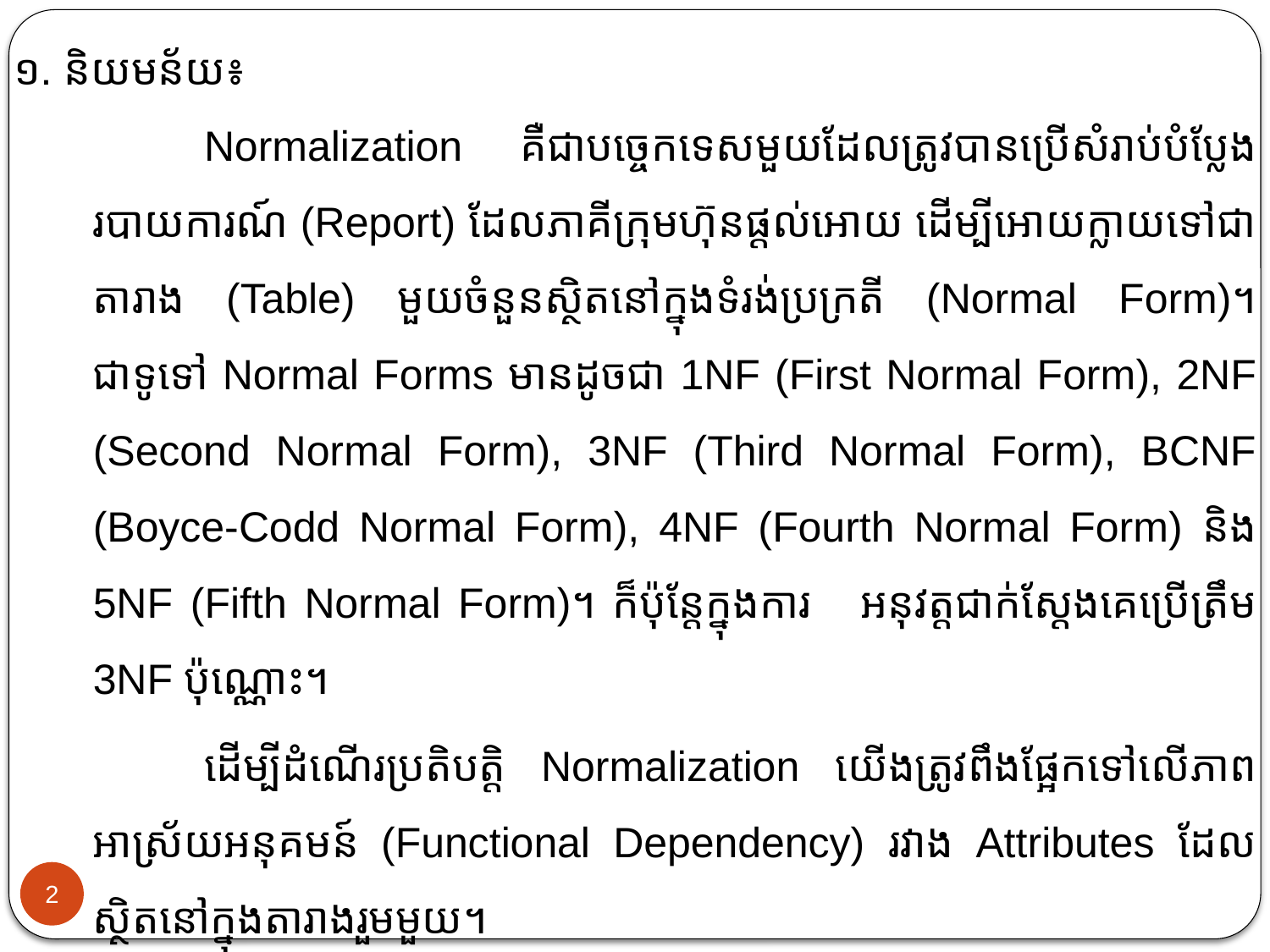

១. និយមន័យ៖
Normalization គឺជាបច្ចេកទេសមួយដែលត្រូវបានប្រើសំរាប់បំប្លែងរបាយការណ៍ (Report) ដែលភាគីក្រុមហ៊ុនផ្តល់អោយ ដើម្បីអោយក្លាយទៅជាតារាង (Table) មួយចំនួនស្ថិតនៅក្នុងទំរង់ប្រក្រតី (Normal Form)។ ជាទូទៅ Normal Forms មានដូចជា 1NF (First Normal Form), 2NF (Second Normal Form), 3NF (Third Normal Form), BCNF (Boyce-Codd Normal Form), 4NF (Fourth Normal Form) និង 5NF (Fifth Normal Form)។ ក៏ប៉ុន្តែក្នុងការ   អនុវត្តជាក់ស្តែងគេប្រើត្រឹម 3NF ប៉ុណ្ណោះ។
ដើម្បីដំណើរប្រតិបត្តិ Normalization យើងត្រូវពឹងផ្អែកទៅលើ​ភាពអាស្រ័យអនុគមន៍ (Functional Dependency) រវាង​ Attributes ដែលស្ថិតនៅក្នុងតារាងរួមមួយ។

2